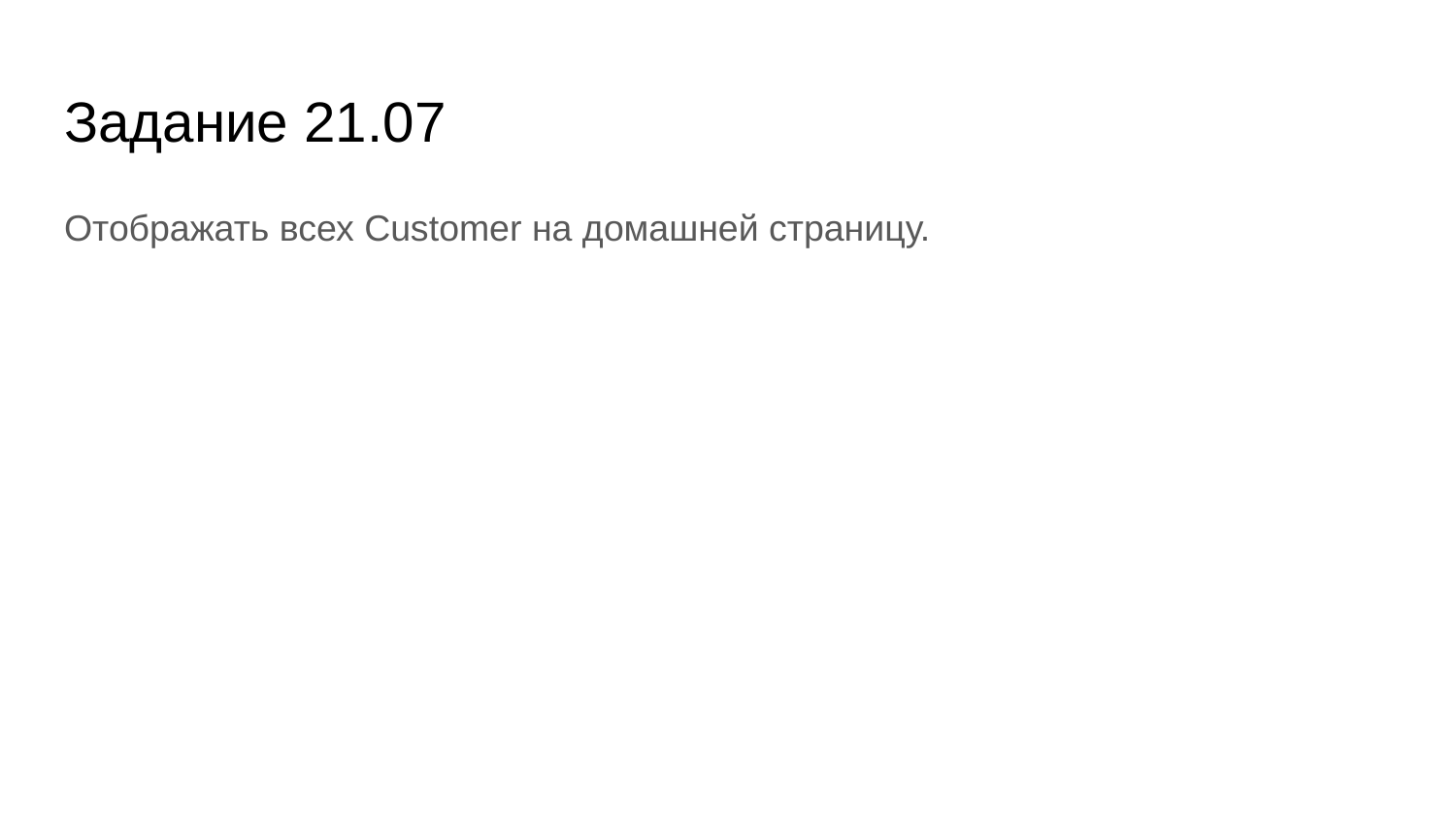

# Задание 21.07
Отображать всех Customer на домашней страницу.